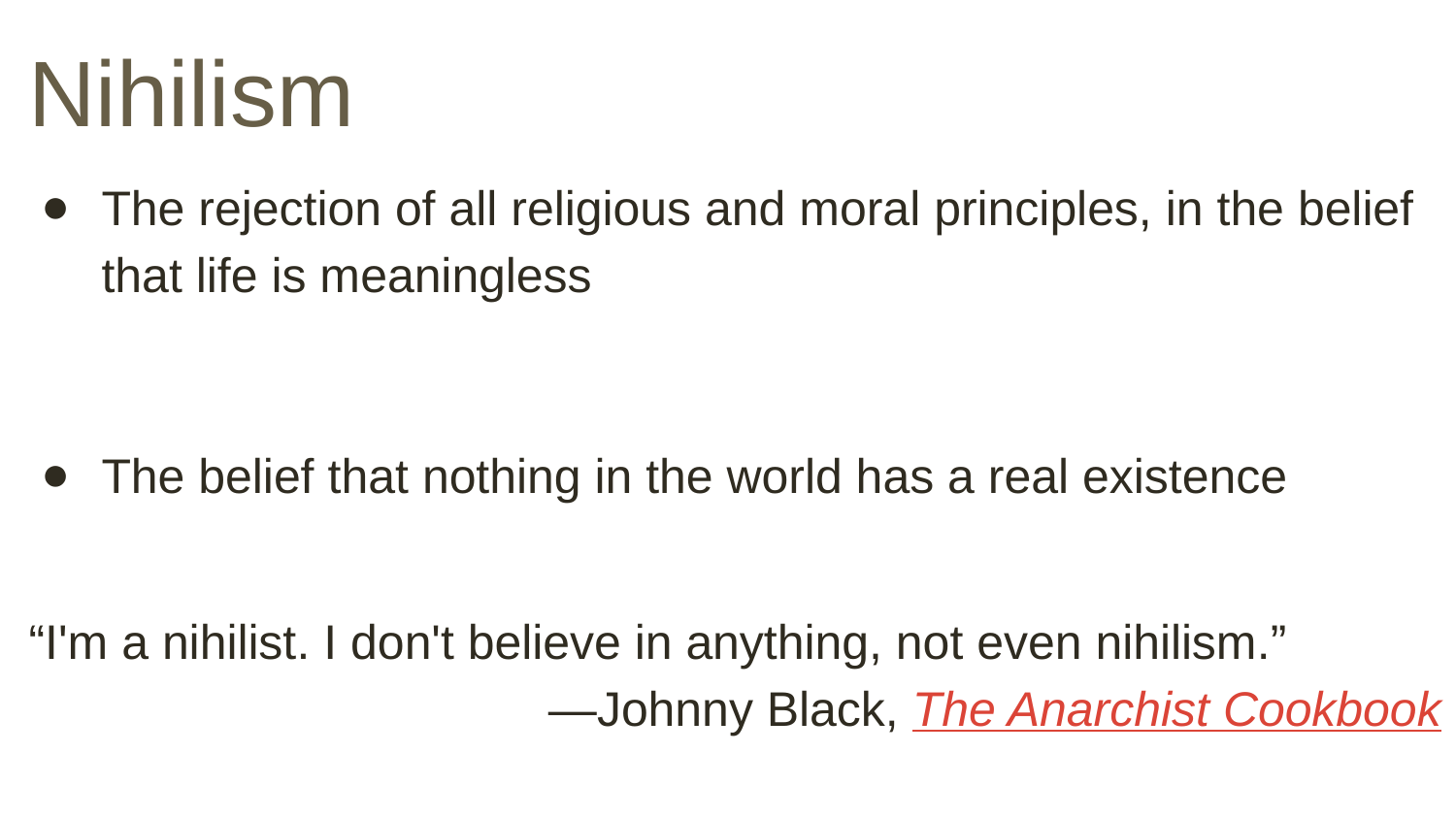

# Nihilism
The rejection of all religious and moral principles, in the belief that life is meaningless

The belief that nothing in the world has a real existence

“I'm a nihilist. I don't believe in anything, not even nihilism.”
—Johnny Black, The Anarchist Cookbook